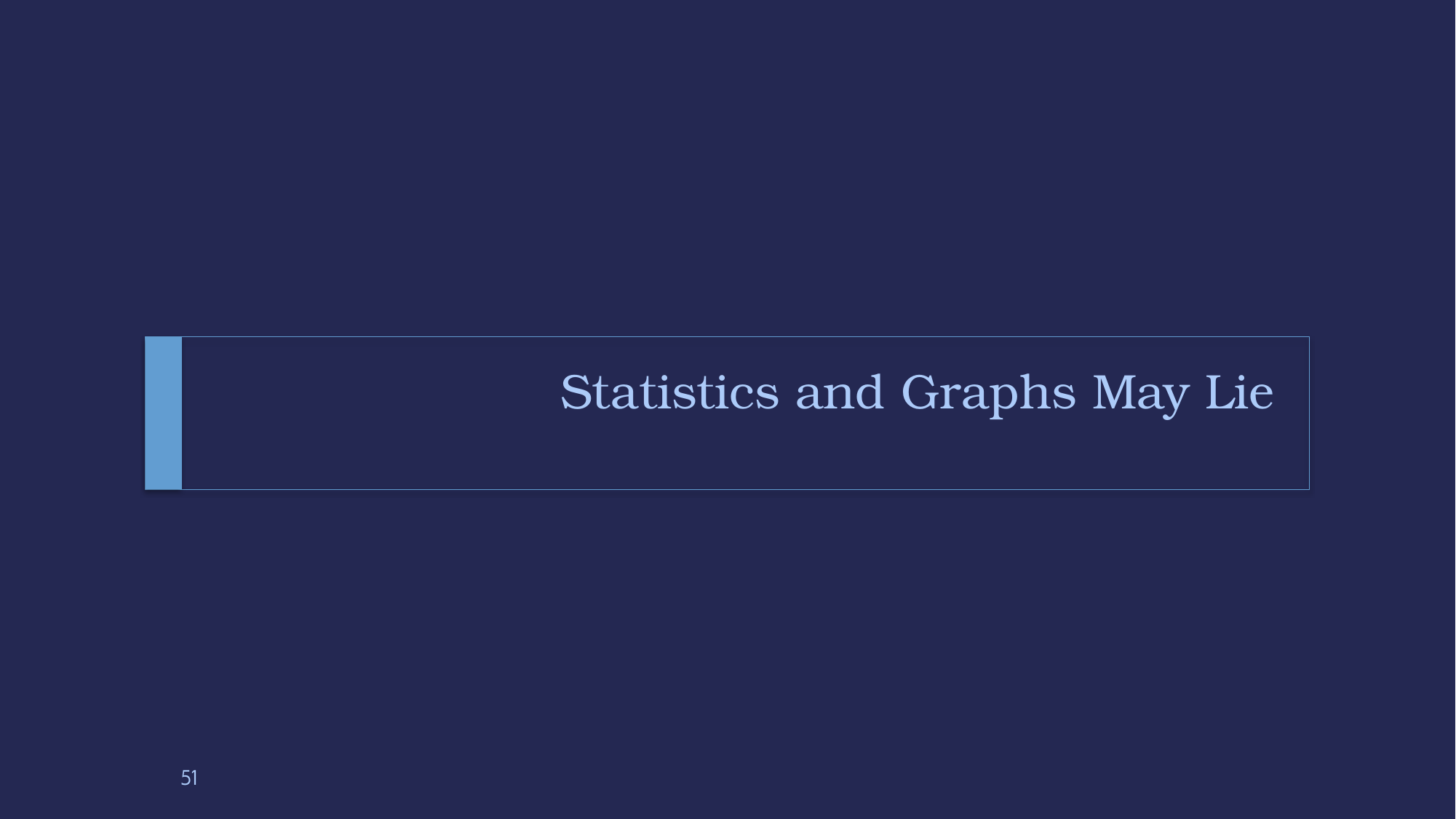

# Statistics and Graphs May Lie

51